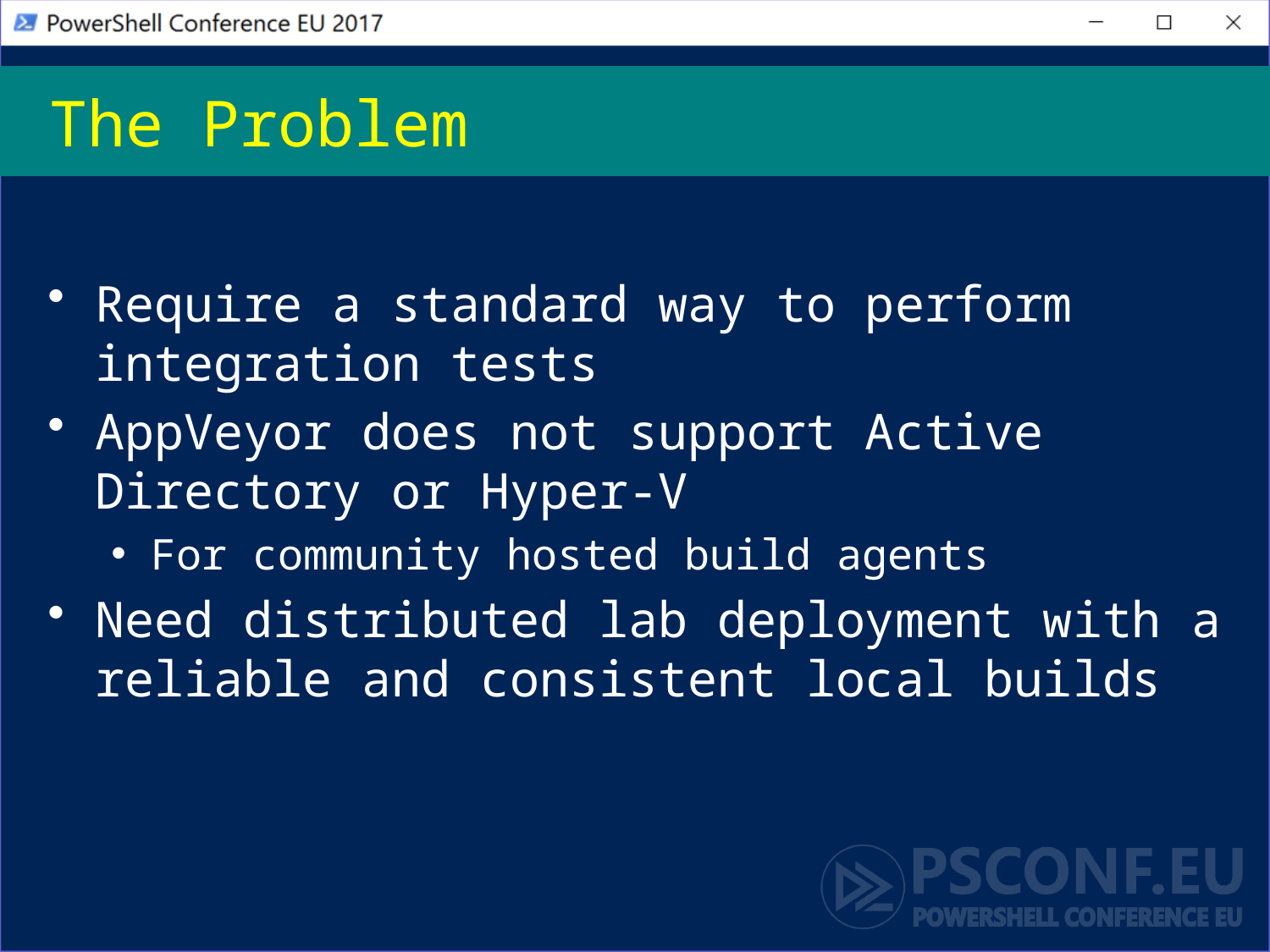

# The Problem
Require a standard way to perform integration tests
AppVeyor does not support Active Directory or Hyper-V
For community hosted build agents
Need distributed lab deployment with a reliable and consistent local builds